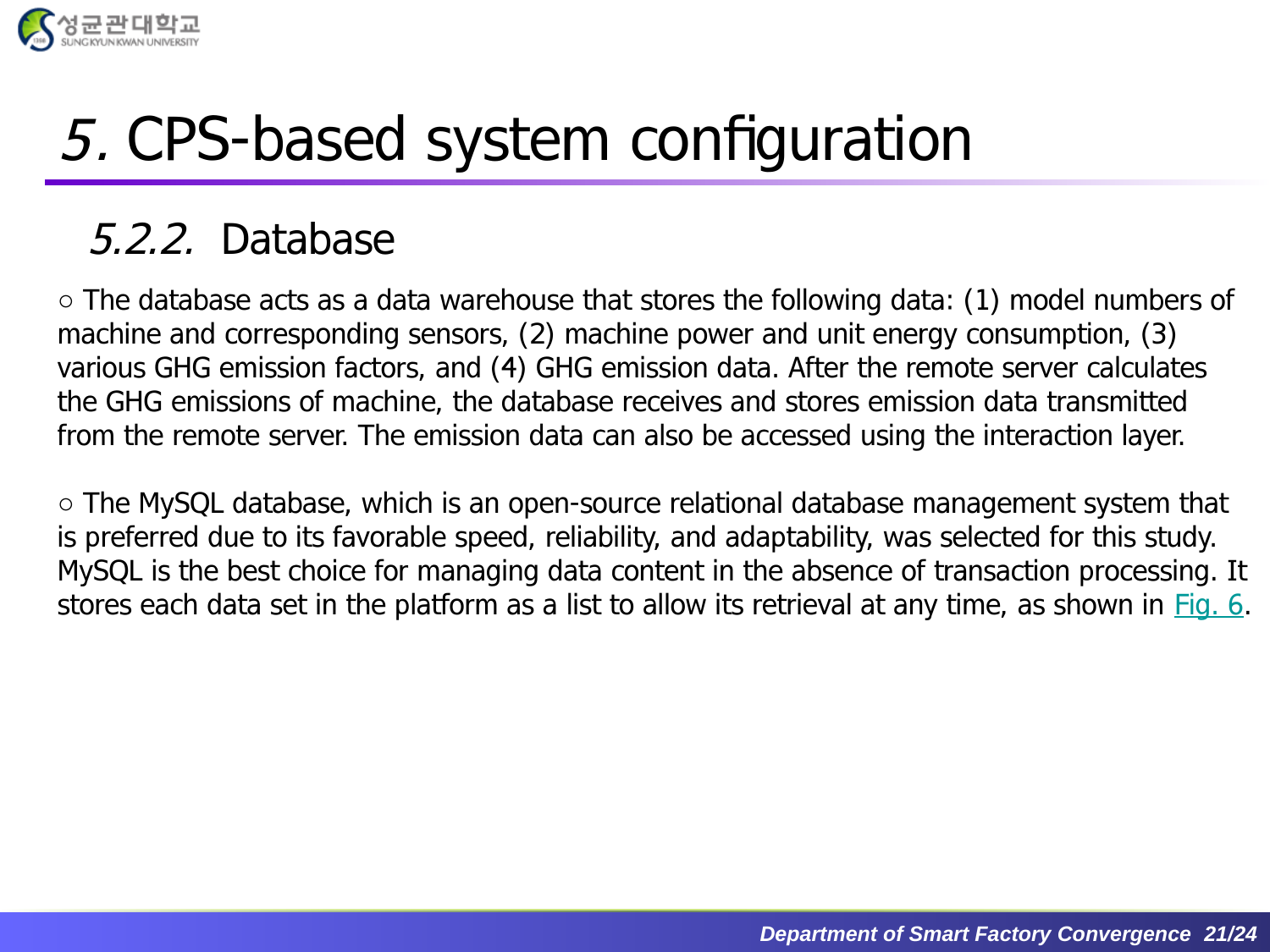

# 5. CPS-based system configuration
5.2.2.  Database
○ The database acts as a data warehouse that stores the following data: (1) model numbers of machine and corresponding sensors, (2) machine power and unit energy consumption, (3) various GHG emission factors, and (4) GHG emission data. After the remote server calculates the GHG emissions of machine, the database receives and stores emission data transmitted from the remote server. The emission data can also be accessed using the interaction layer.

○ The MySQL database, which is an open-source relational database management system that is preferred due to its favorable speed, reliability, and adaptability, was selected for this study. MySQL is the best choice for managing data content in the absence of transaction processing. It stores each data set in the platform as a list to allow its retrieval at any time, as shown in Fig. 6.